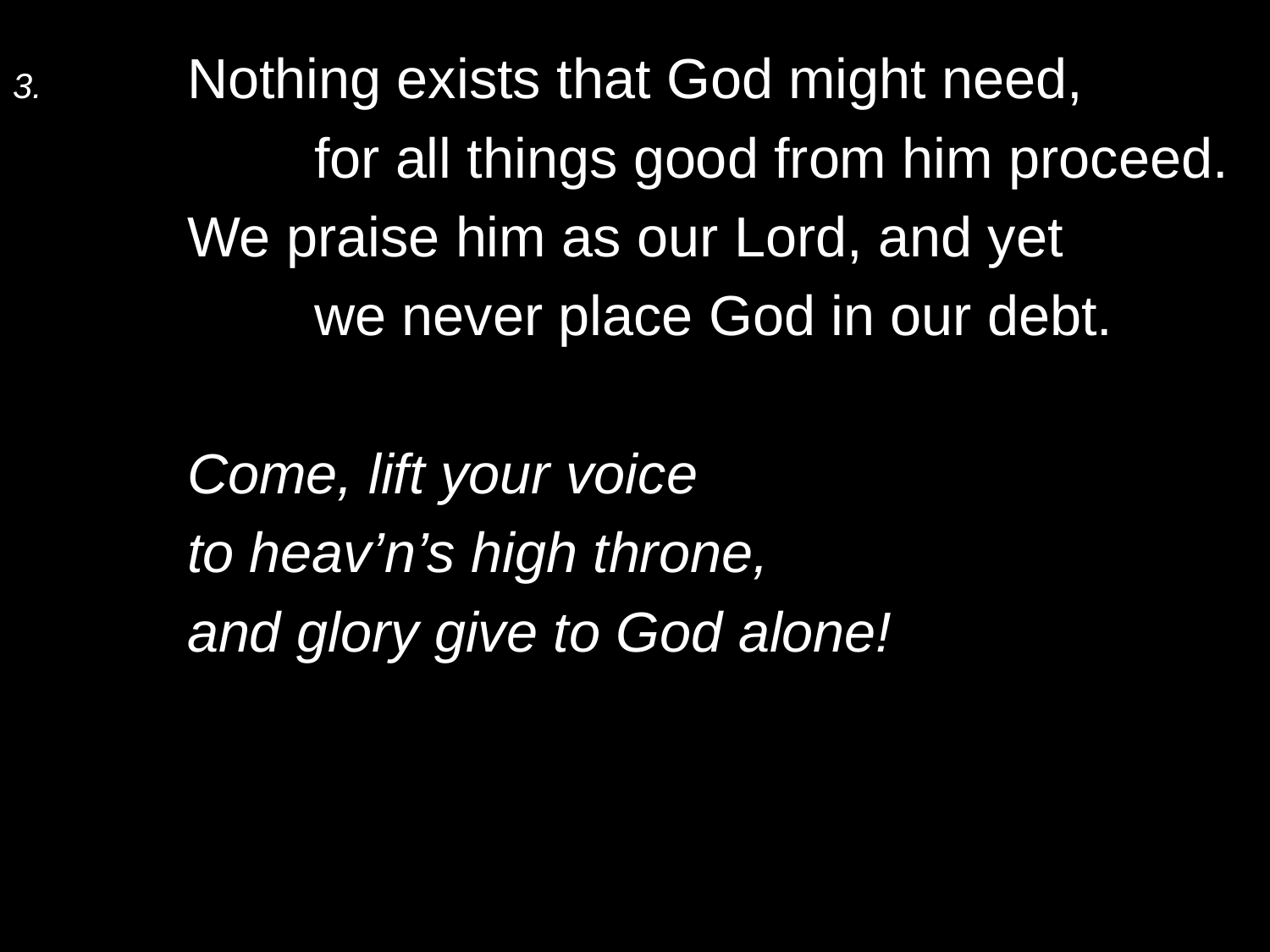

3.	Nothing exists that God might need,
		for all things good from him proceed.
	We praise him as our Lord, and yet
		we never place God in our debt.

	Come, lift your voice
	to heav’n’s high throne,
	and glory give to God alone!